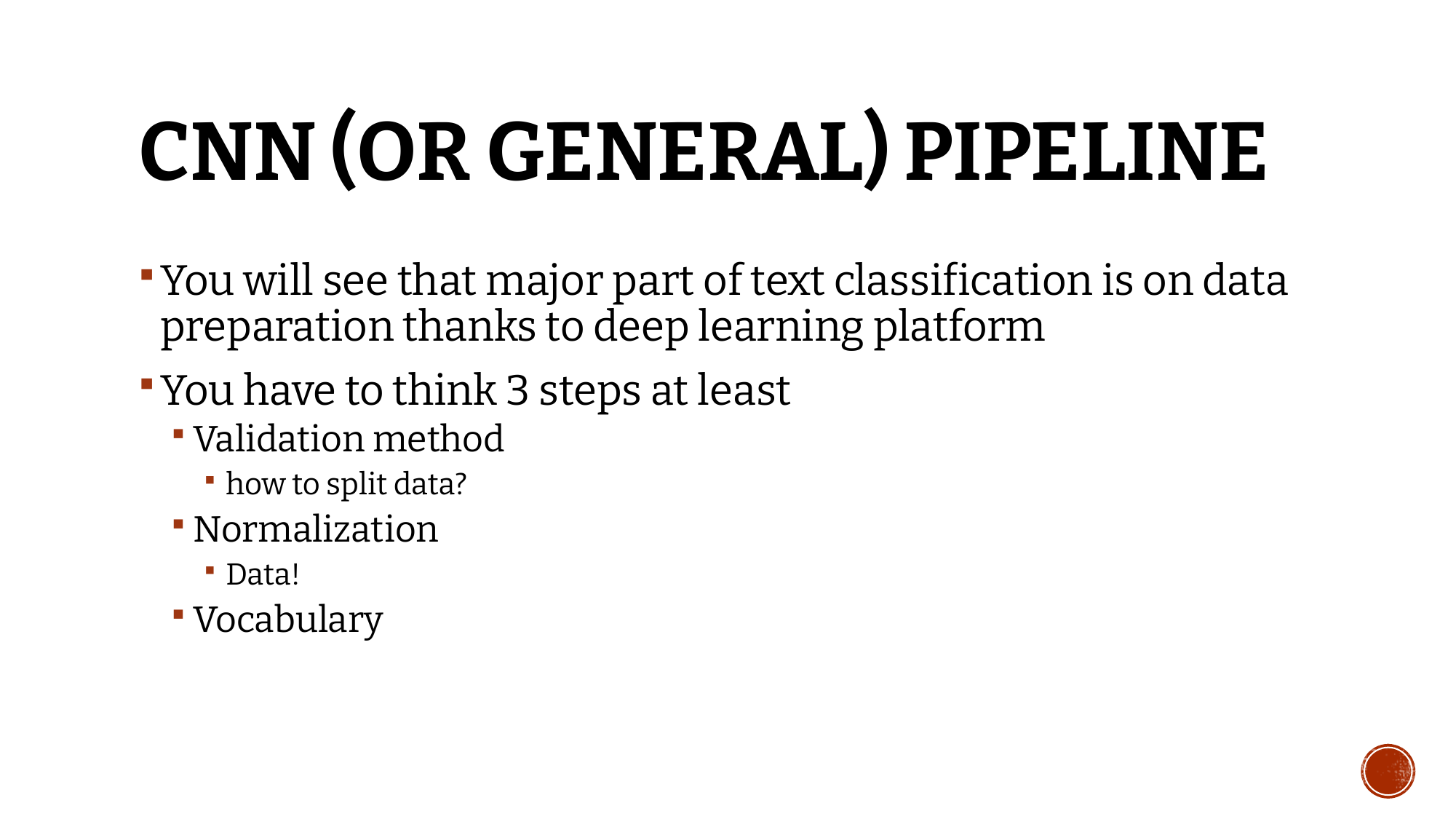

# CNN (or general) pipeline
You will see that major part of text classification is on data preparation thanks to deep learning platform
You have to think 3 steps at least
Validation method
how to split data?
Normalization
Data!
Vocabulary